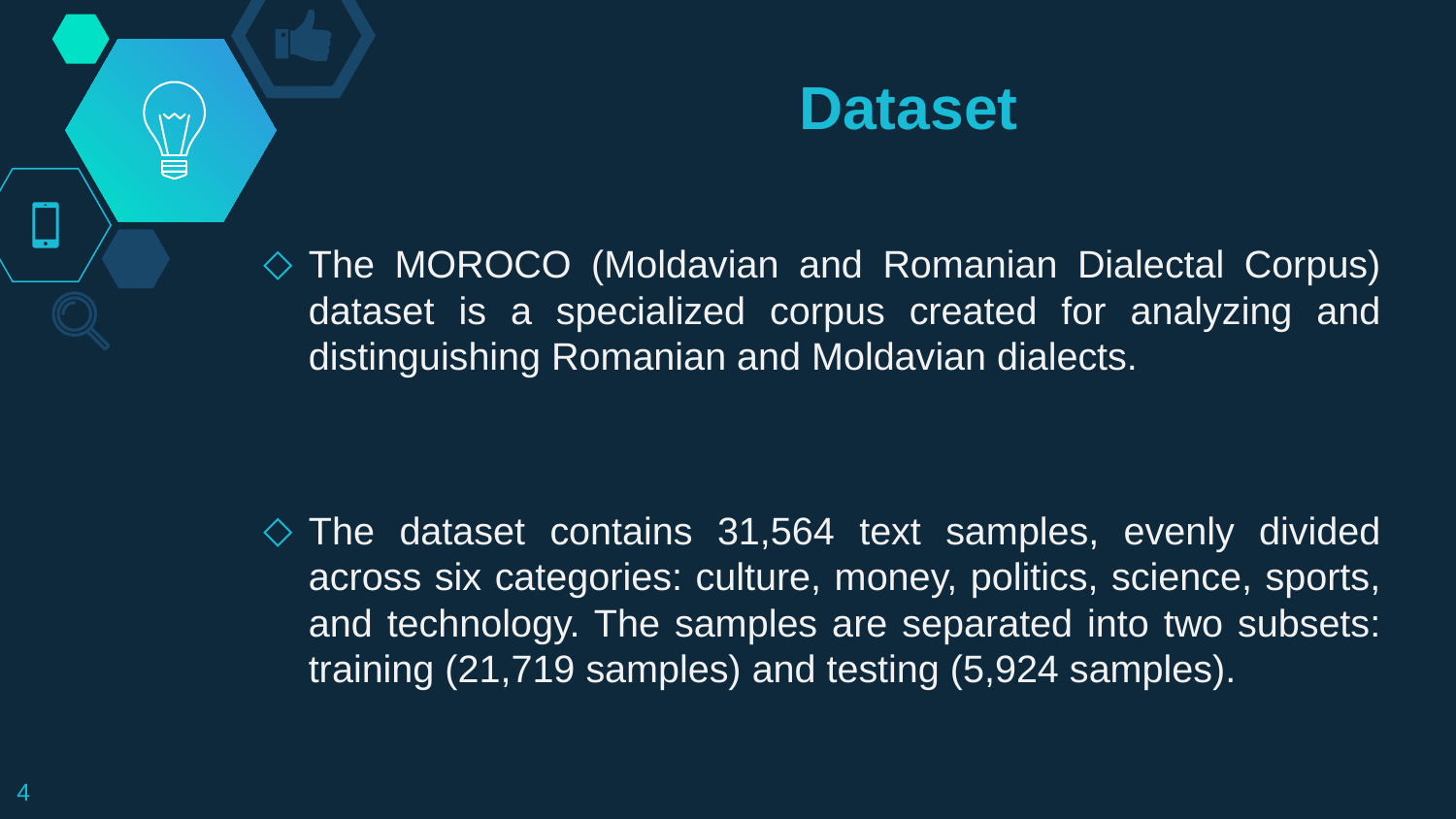

# Dataset
The MOROCO (Moldavian and Romanian Dialectal Corpus) dataset is a specialized corpus created for analyzing and distinguishing Romanian and Moldavian dialects.

The dataset contains 31,564 text samples, evenly divided across six categories: culture, money, politics, science, sports, and technology. The samples are separated into two subsets: training (21,719 samples) and testing (5,924 samples).

4